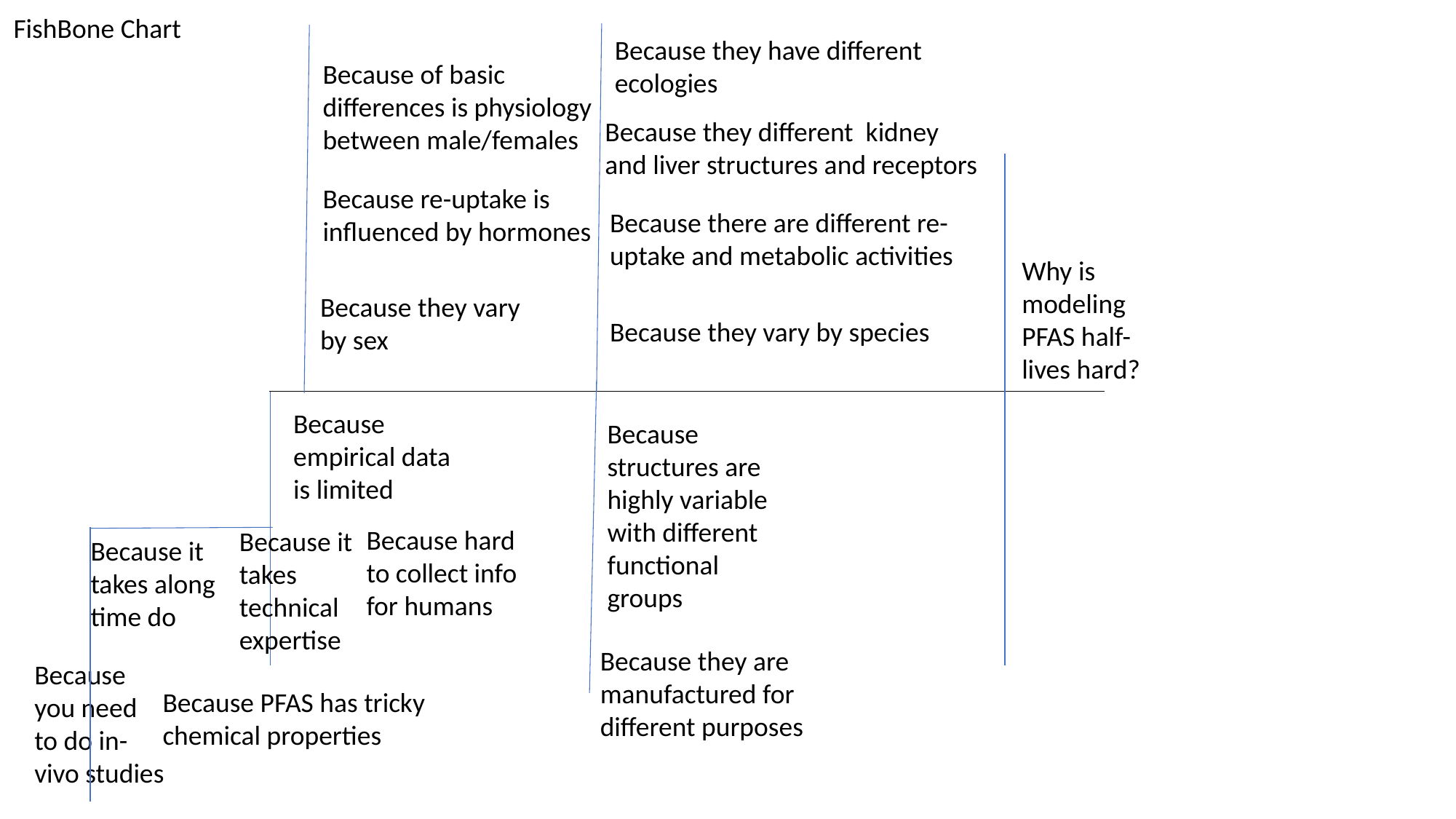

FishBone Chart
Because they have different ecologies
Because of basic differences is physiology between male/females
Because they different  kidney and liver structures and receptors
Because re-uptake is influenced by hormones
Because there are different re-uptake and metabolic activities
Why is modeling PFAS half-lives hard?
Because they vary by sex
Because they vary by species
Because empirical data is limited
Because structures are highly variable with different functional groups
Because hard to collect info for humans
Because it takes technical expertise
Because it takes along time do
Because they are manufactured for different purposes
Because you need to do in-vivo studies
Because PFAS has tricky chemical properties